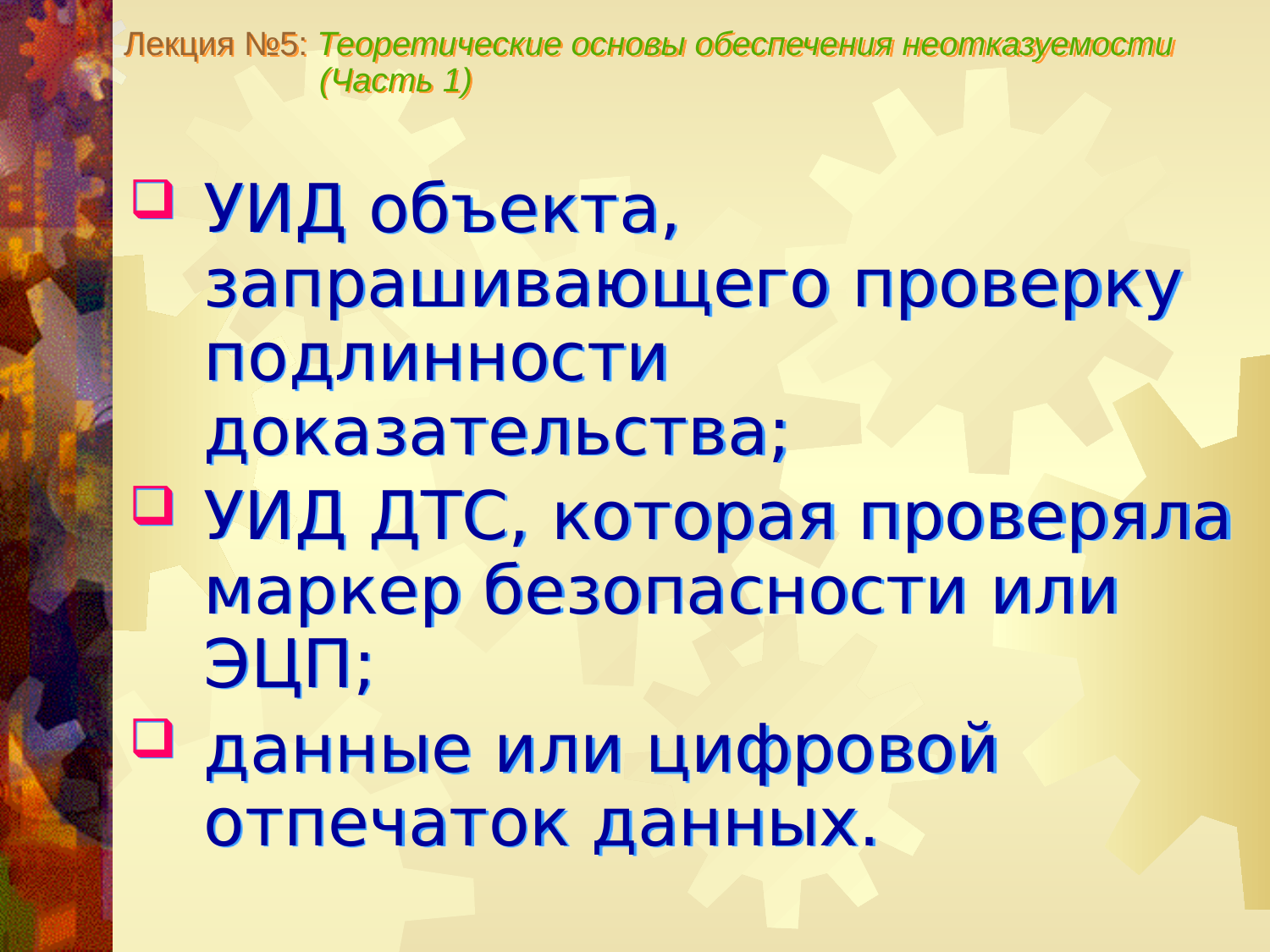

Лекция №5: Теоретические основы обеспечения неотказуемости
                       (Часть 1)
УИД объекта, запрашивающего проверку подлинности доказательства;
УИД ДТС, которая проверяла маркер безопасности или ЭЦП;
данные или цифровой отпечаток данных.